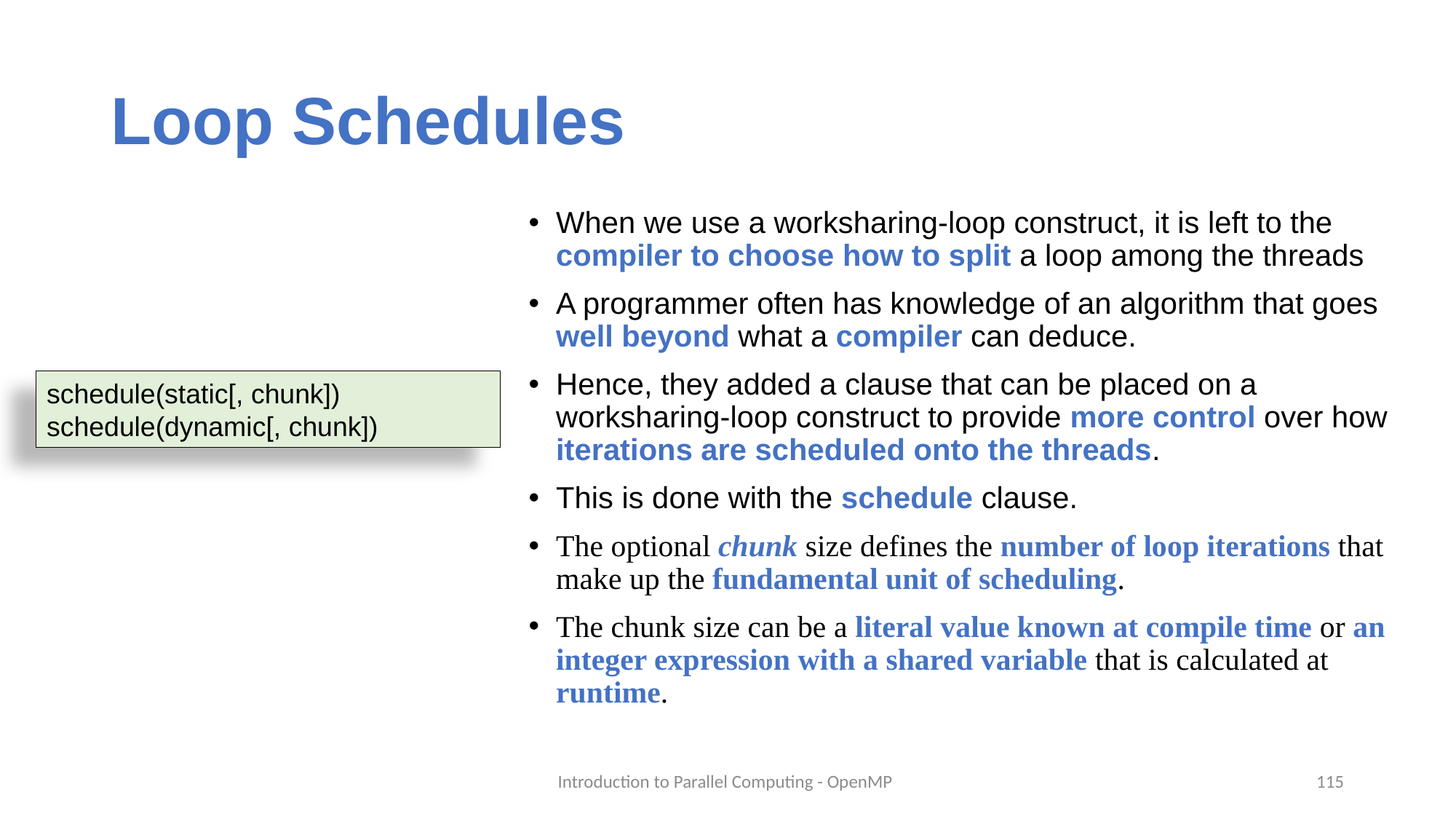

# Loop Schedules
When we use a worksharing-loop construct, it is left to the compiler to choose how to split a loop among the threads
A programmer often has knowledge of an algorithm that goes well beyond what a compiler can deduce.
Hence, they added a clause that can be placed on a worksharing-loop construct to provide more control over how iterations are scheduled onto the threads.
This is done with the schedule clause.
The optional chunk size defines the number of loop iterations that make up the fundamental unit of scheduling.
The chunk size can be a literal value known at compile time or an integer expression with a shared variable that is calculated at runtime.
schedule(static[, chunk])
schedule(dynamic[, chunk])
Introduction to Parallel Computing - OpenMP
115